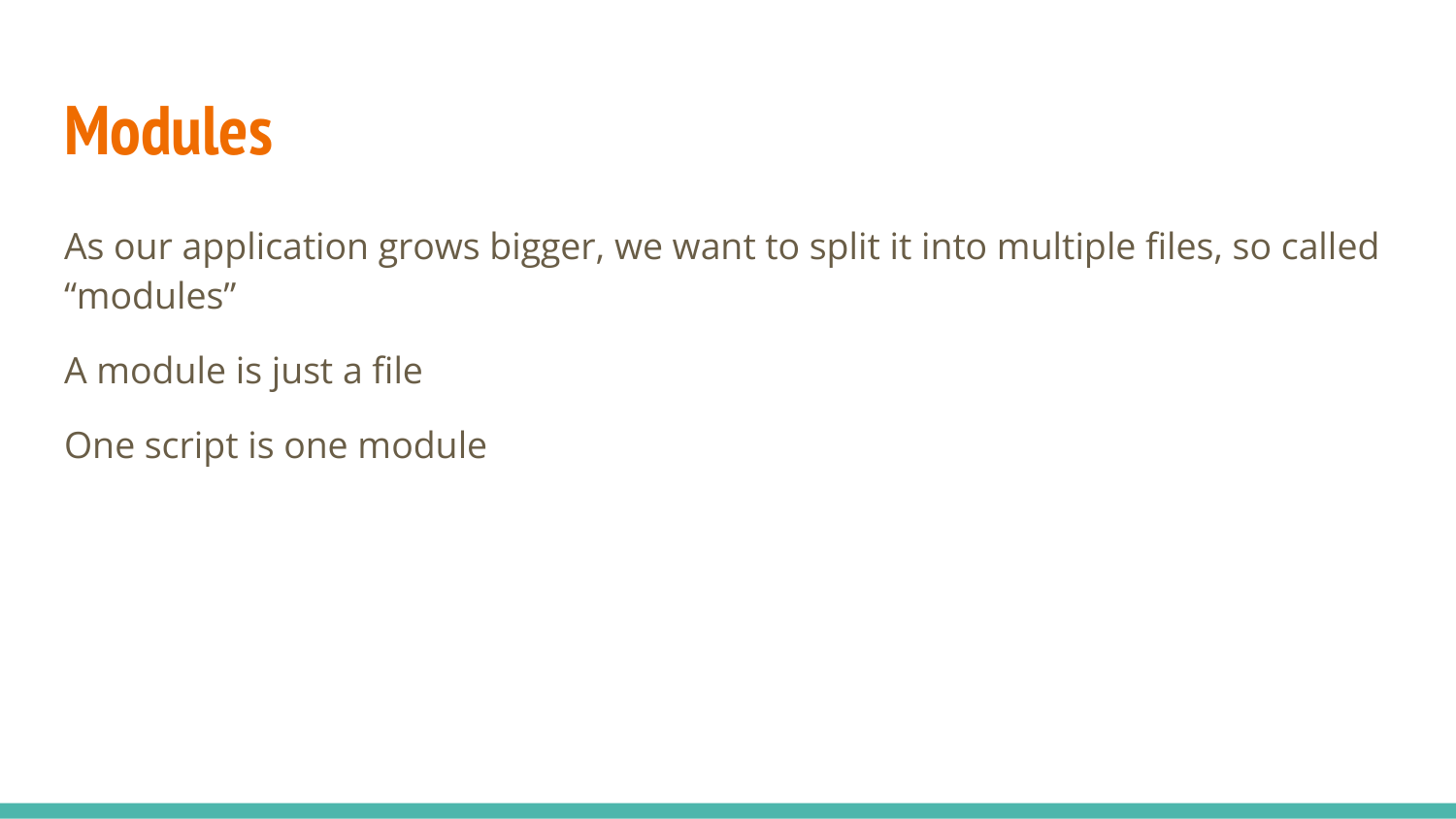

# Modules
As our application grows bigger, we want to split it into multiple files, so called “modules”
A module is just a file
One script is one module